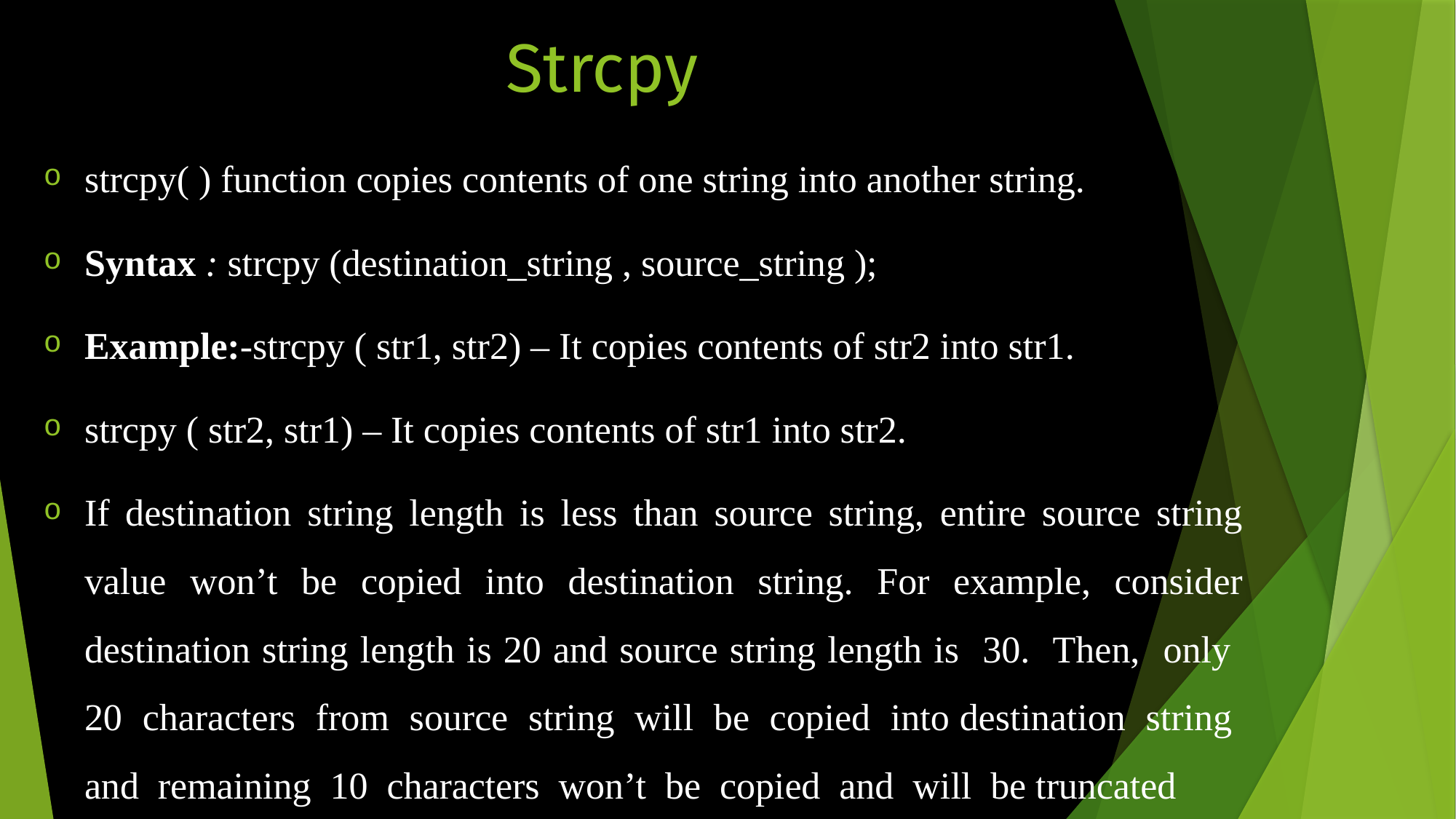

# Strcpy
strcpy( ) function copies contents of one string into another string.
Syntax : strcpy (destination_string , source_string );
Example:-strcpy ( str1, str2) – It copies contents of str2 into str1.
strcpy ( str2, str1) – It copies contents of str1 into str2.
If destination string length is less than source string, entire source string value won’t be copied into destination string. For example, consider destination string length is 20 and source string length is  30.  Then,  only  20  characters  from  source  string  will  be  copied  into destination  string  and  remaining  10  characters  won’t  be  copied  and  will  be truncated